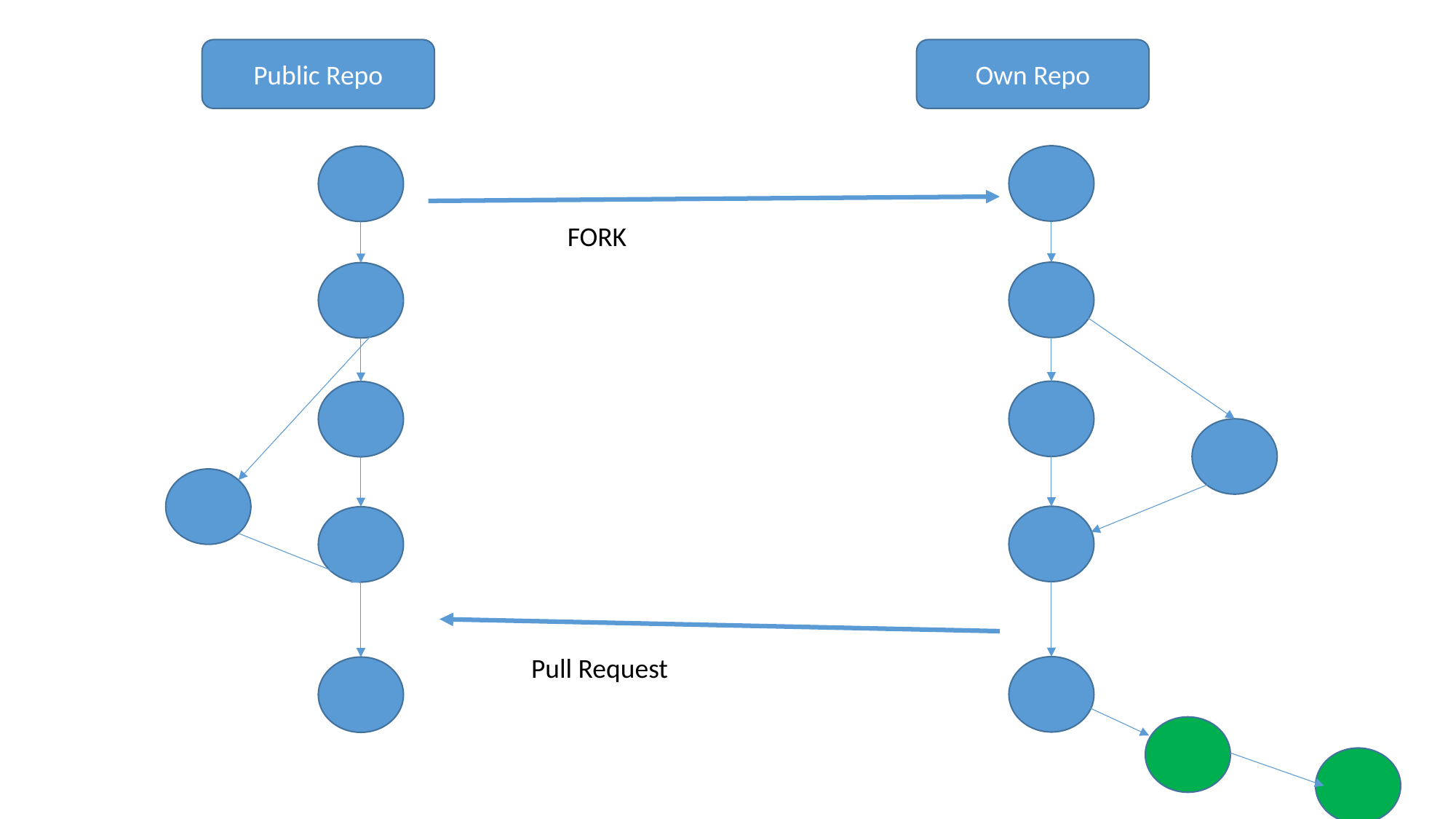

Public Repo
Own Repo

FORK

Pull Request